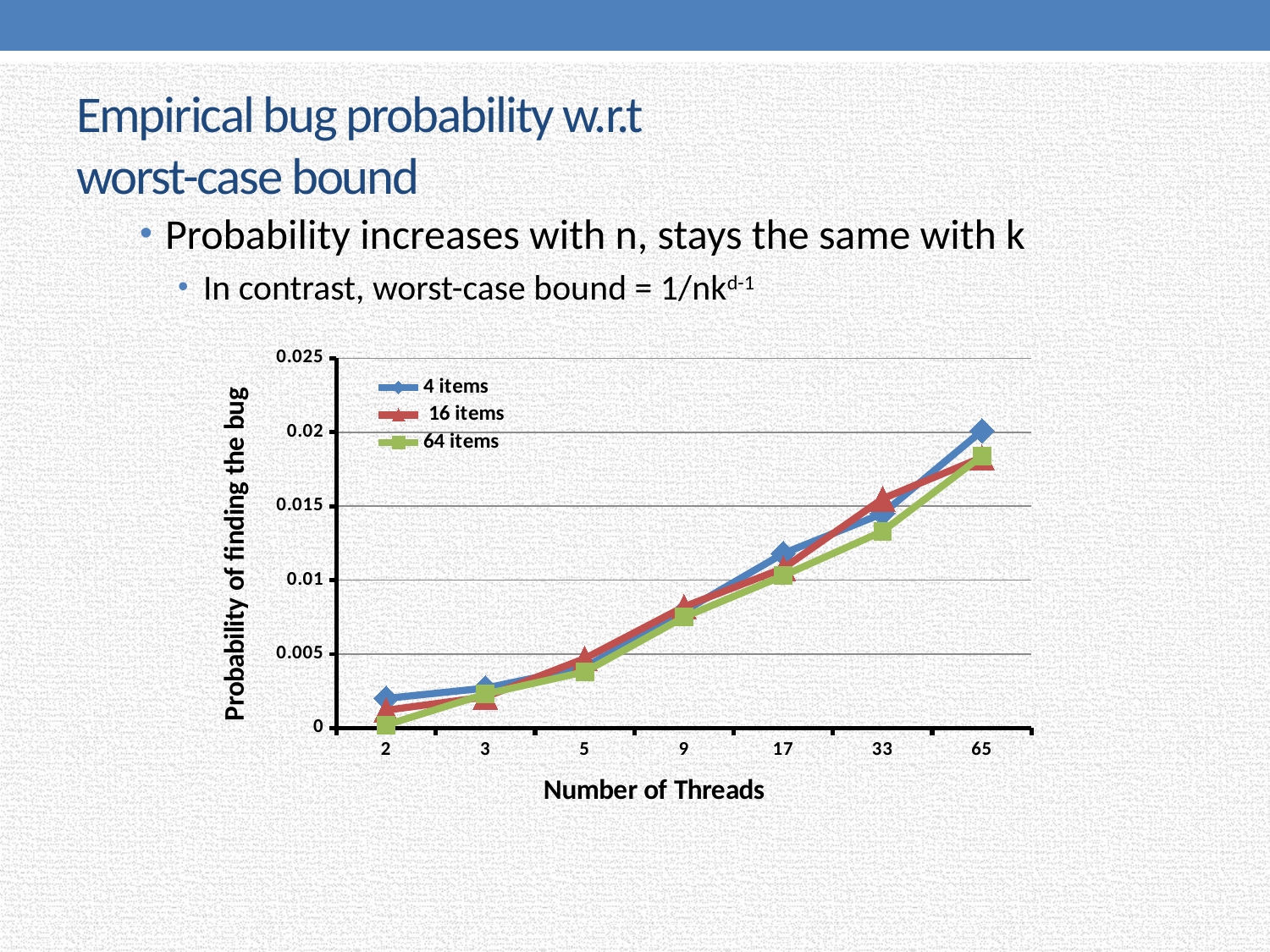

# Empirical bug probability w.r.t worst-case bound
Probability increases with n, stays the same with k
In contrast, worst-case bound = 1/nkd-1

### Chart

| Category | 4 items  |  16 items | 64 items |
|---|---|---|---|
| 2 | 0.0020000000000000035 | 0.0012000000000000003 | 0.0002000000000000004 |
| 3 | 0.002700000000000005 | 0.002100000000000001 | 0.0023000000000000034 |
| 5 | 0.0041 | 0.004700000000000008 | 0.0038000000000000043 |
| 9 | 0.007900000000000015 | 0.0082 | 0.007500000000000011 |
| 17 | 0.01180000000000003 | 0.010800000000000021 | 0.010300000000000017 |
| 33 | 0.01450000000000001 | 0.015500000000000022 | 0.013299999999999998 |
| 65 | 0.02010000000000001 | 0.01830000000000002 | 0.018400000000000027 |